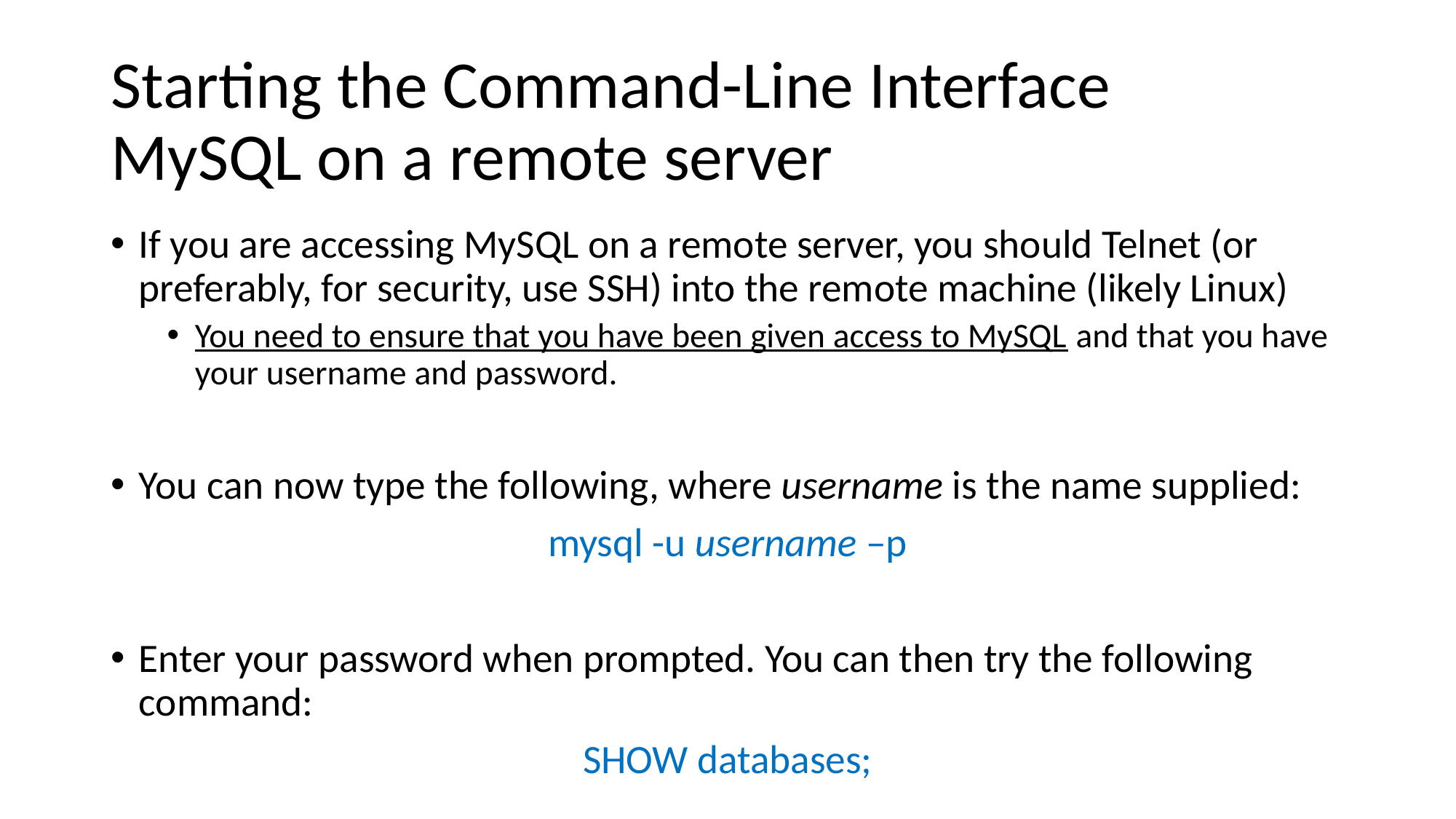

# Starting the Command-Line Interface MySQL on a remote server
If you are accessing MySQL on a remote server, you should Telnet (or preferably, for security, use SSH) into the remote machine (likely Linux)
You need to ensure that you have been given access to MySQL and that you have your username and password.

You can now type the following, where username is the name supplied:
mysql -u username –p

Enter your password when prompted. You can then try the following command:
SHOW databases;